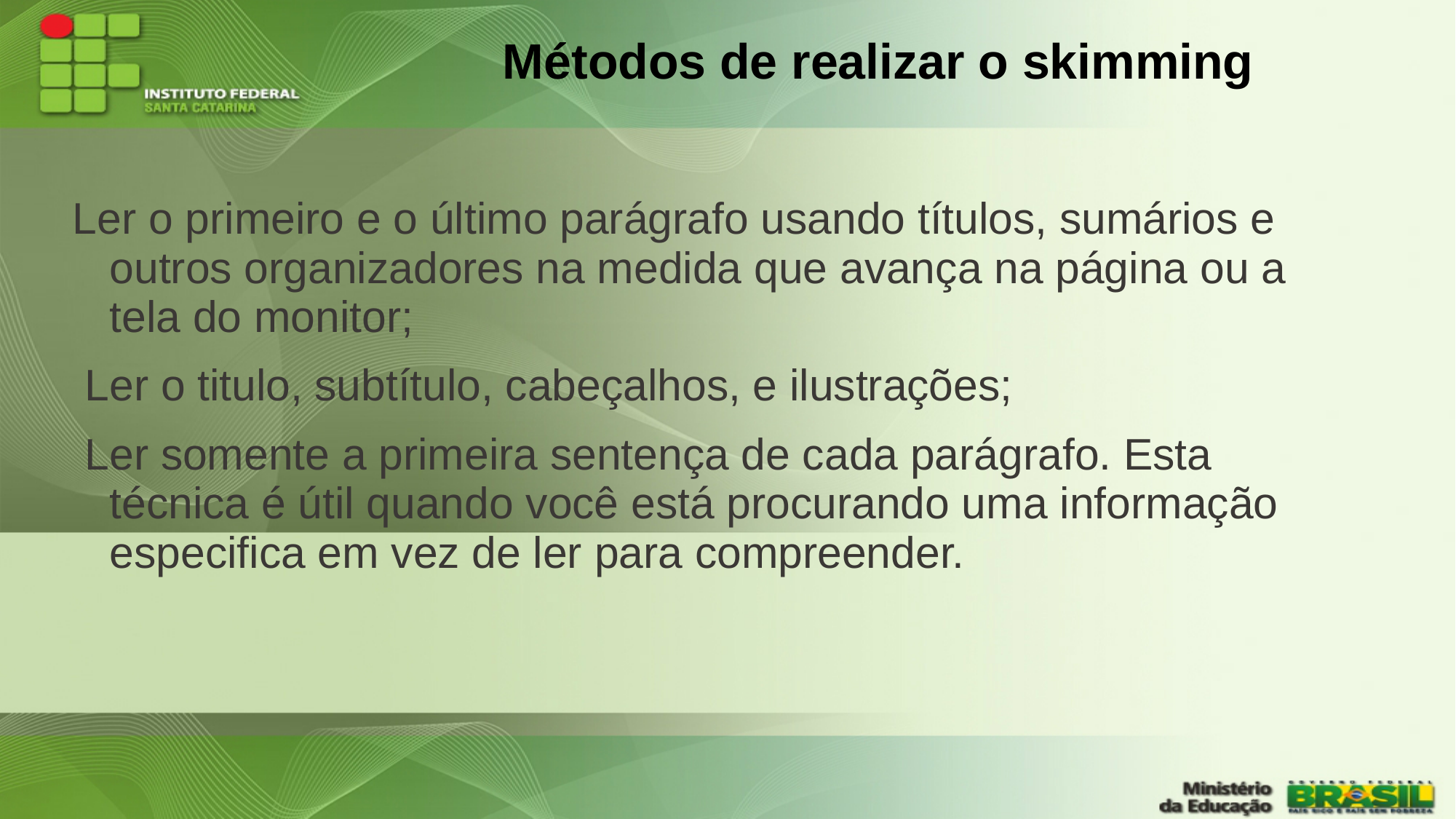

# Métodos de realizar o skimming
Ler o primeiro e o último parágrafo usando títulos, sumários e outros organizadores na medida que avança na página ou a tela do monitor;
 Ler o titulo, subtítulo, cabeçalhos, e ilustrações;
 Ler somente a primeira sentença de cada parágrafo. Esta técnica é útil quando você está procurando uma informação especifica em vez de ler para compreender.